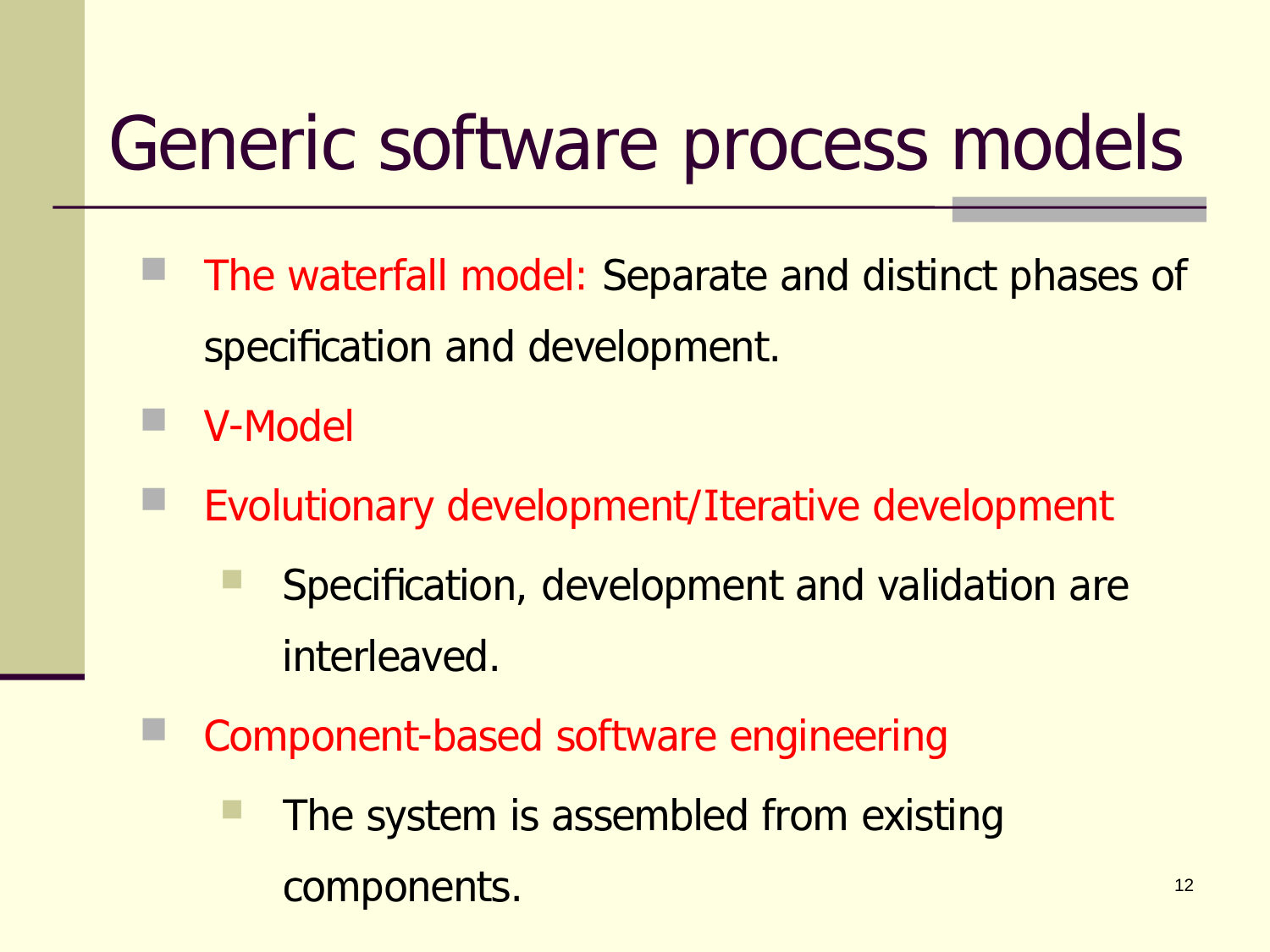

# Generic software process models
The waterfall model: Separate and distinct phases of specification and development.
V-Model
Evolutionary development/Iterative development
Specification, development and validation are interleaved.
Component-based software engineering
The system is assembled from existing components.
12